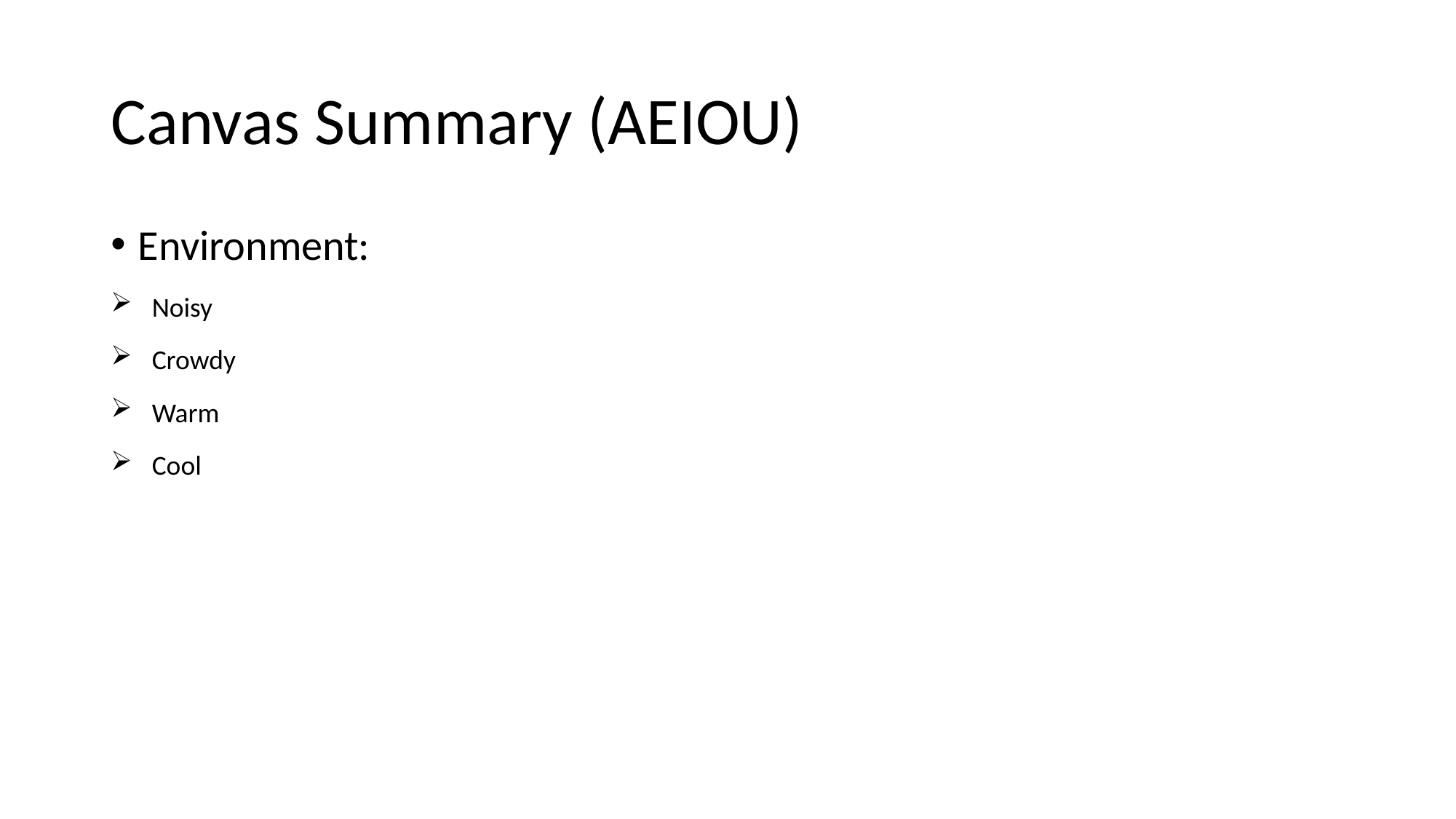

# Canvas Summary (AEIOU)
Environment:
Noisy
Crowdy
Warm
Cool